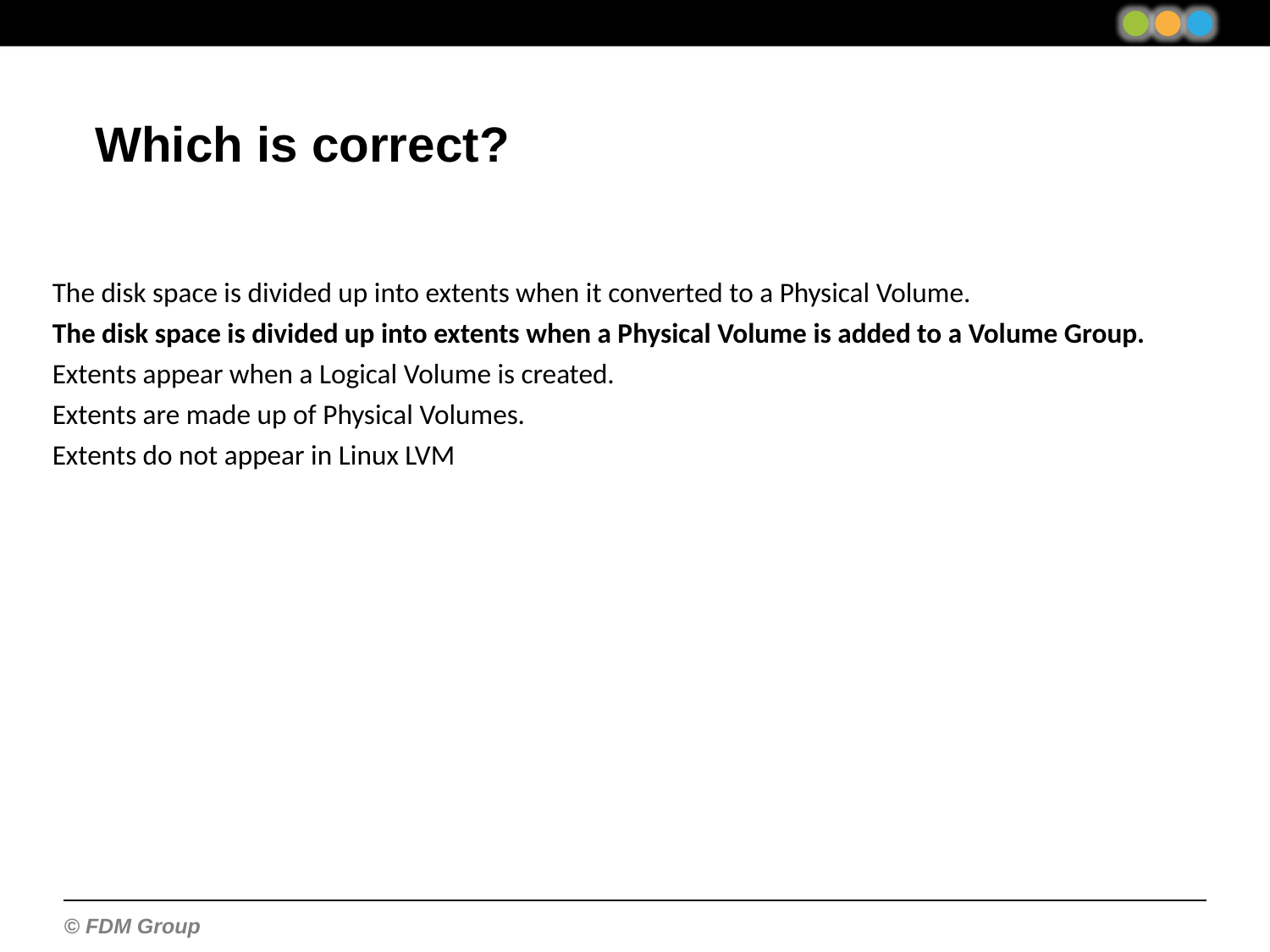

Which is correct?
The disk space is divided up into extents when it converted to a Physical Volume.​
The disk space is divided up into extents when a Physical Volume is added to a Volume Group.​
​Extents appear when a Logical Volume is created.
Extents are made up of Physical Volumes.​
Extents do not appear in Linux LVM
/proc